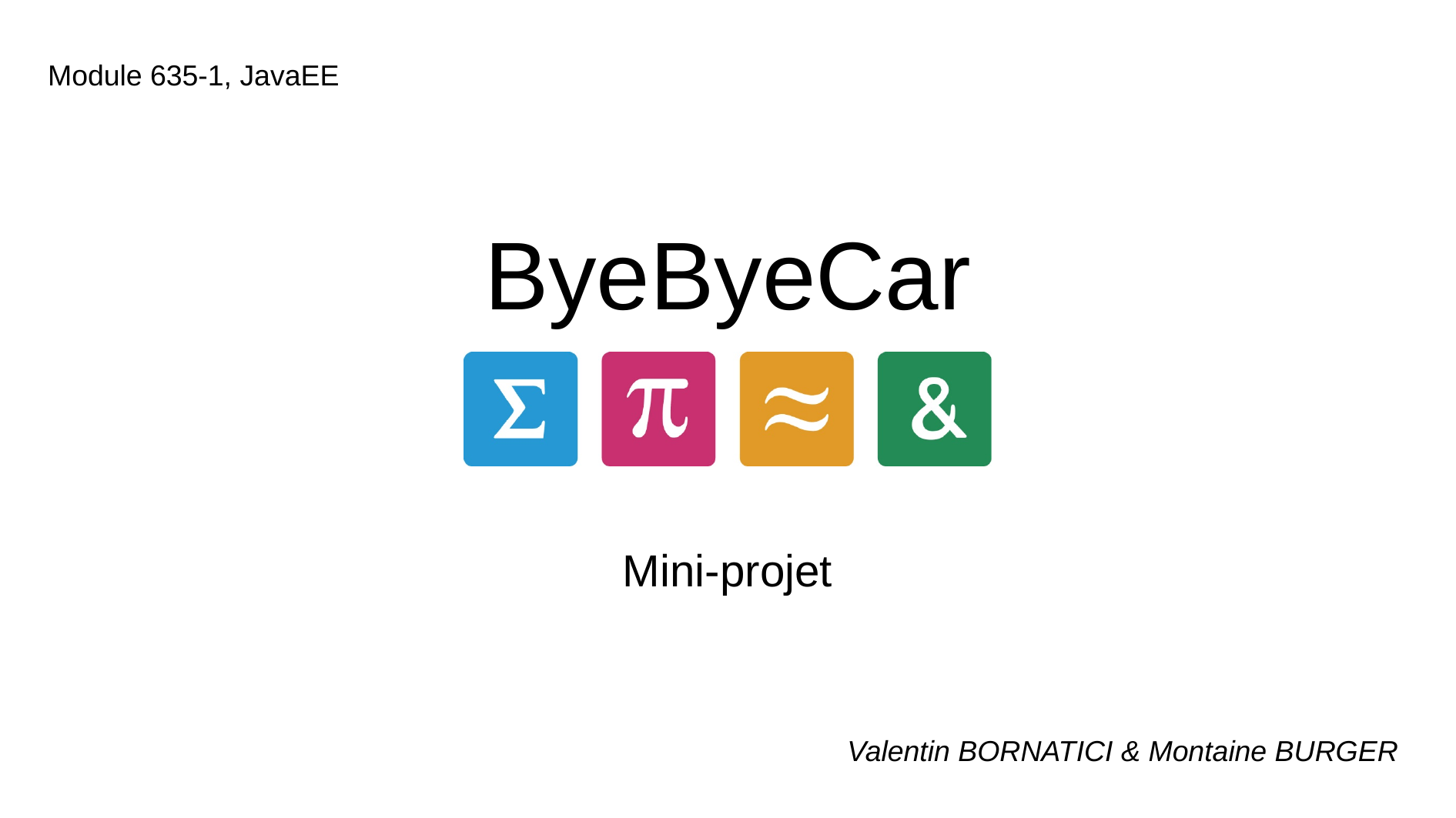

Module 635-1, JavaEE
ByeByeCar
Mini-projet
Valentin BORNATICI & Montaine BURGER